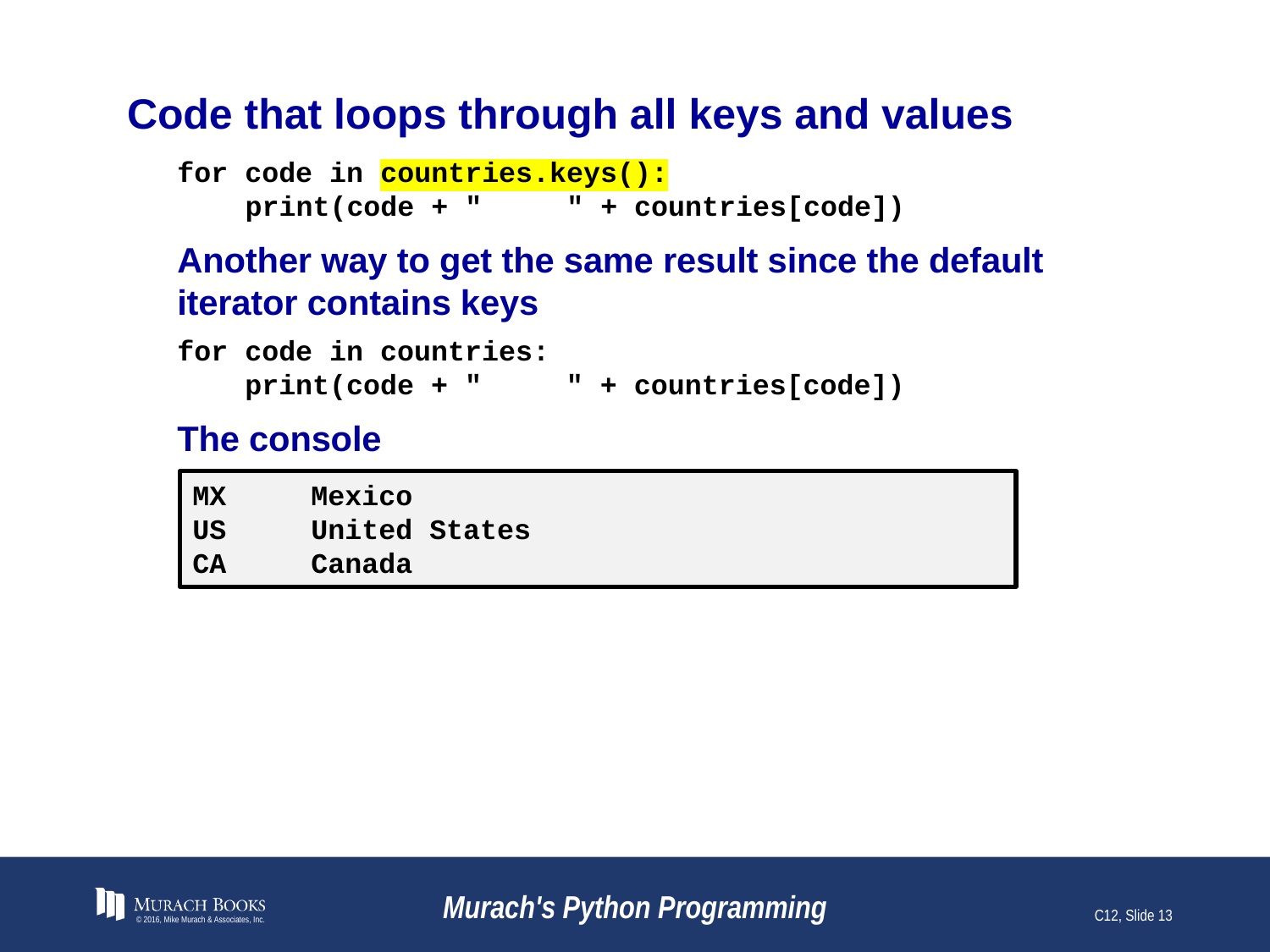

# Code that loops through all keys and values
for code in countries.keys():
    print(code + "     " + countries[code])
Another way to get the same result since the default iterator contains keys
for code in countries:
    print(code + "     " + countries[code])
The console

MX     Mexico
US     United States
CA     Canada

© 2016, Mike Murach & Associates, Inc.
Murach's Python Programming

C12, Slide 13